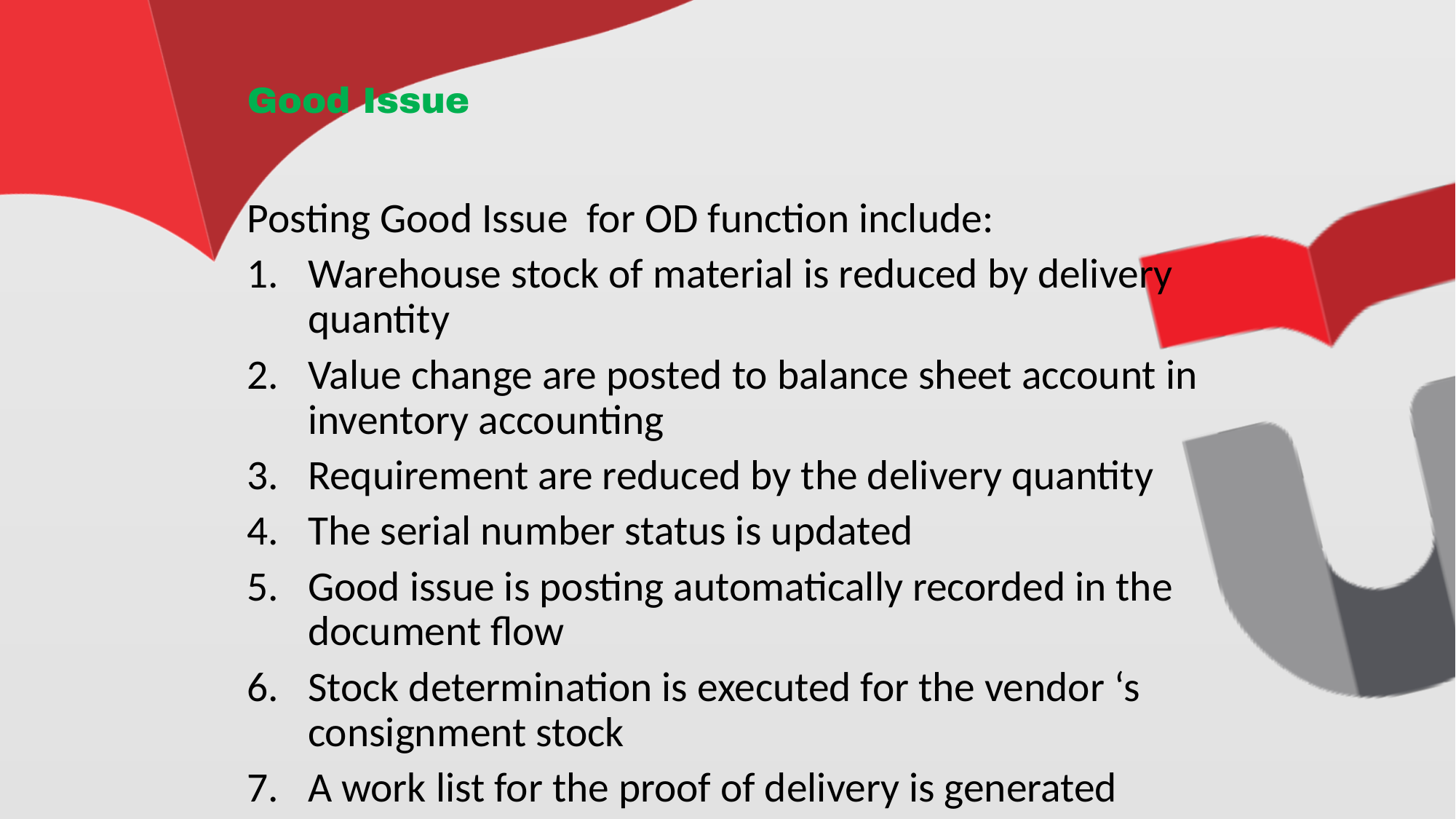

# Good Issue
Posting Good Issue  for OD function include:
Warehouse stock of material is reduced by delivery quantity
Value change are posted to balance sheet account in inventory accounting
Requirement are reduced by the delivery quantity
The serial number status is updated
Good issue is posting automatically recorded in the document flow
Stock determination is executed for the vendor ‘s consignment stock
A work list for the proof of delivery is generated